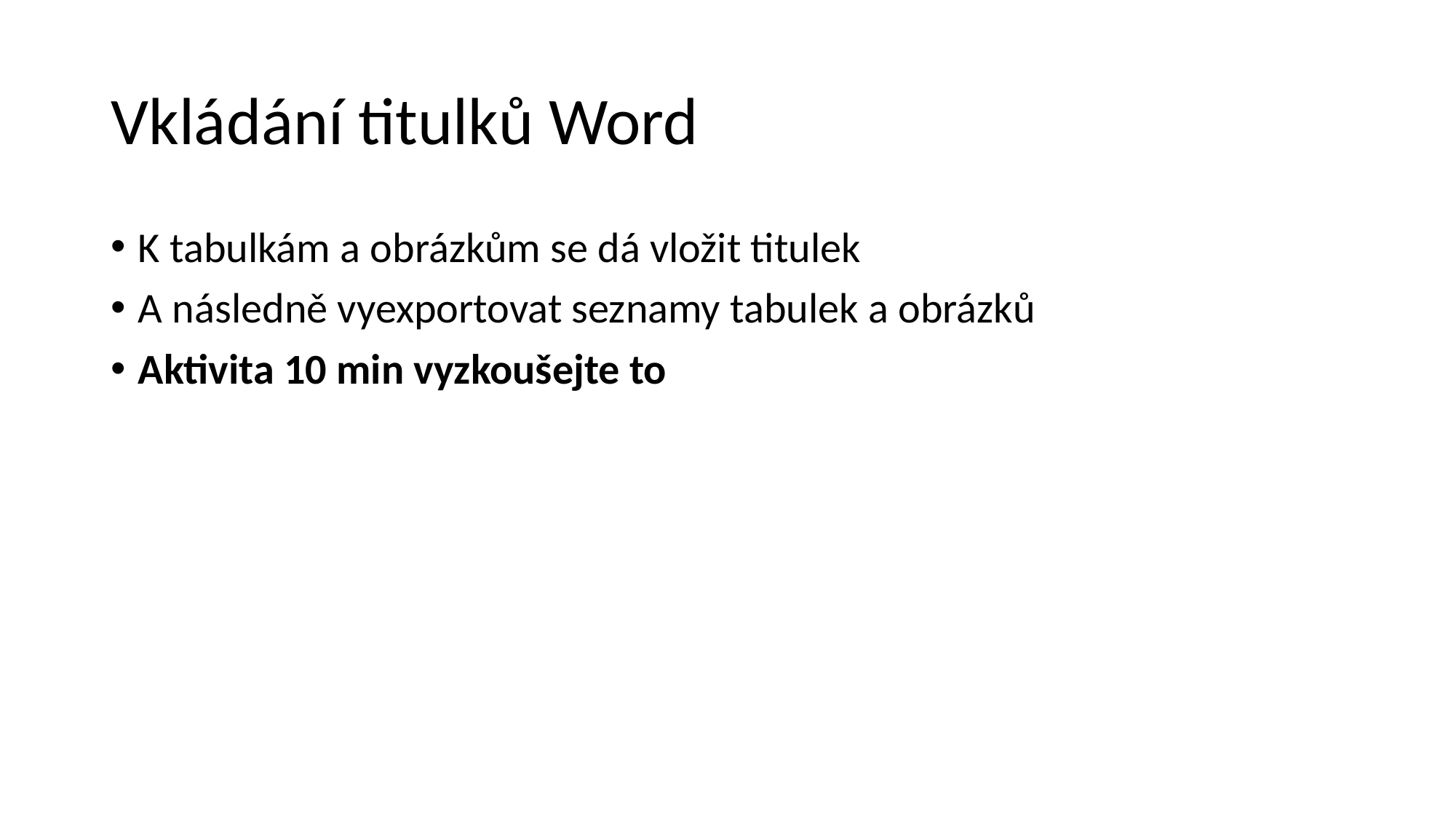

# Vkládání titulků Word
K tabulkám a obrázkům se dá vložit titulek
A následně vyexportovat seznamy tabulek a obrázků
Aktivita 10 min vyzkoušejte to